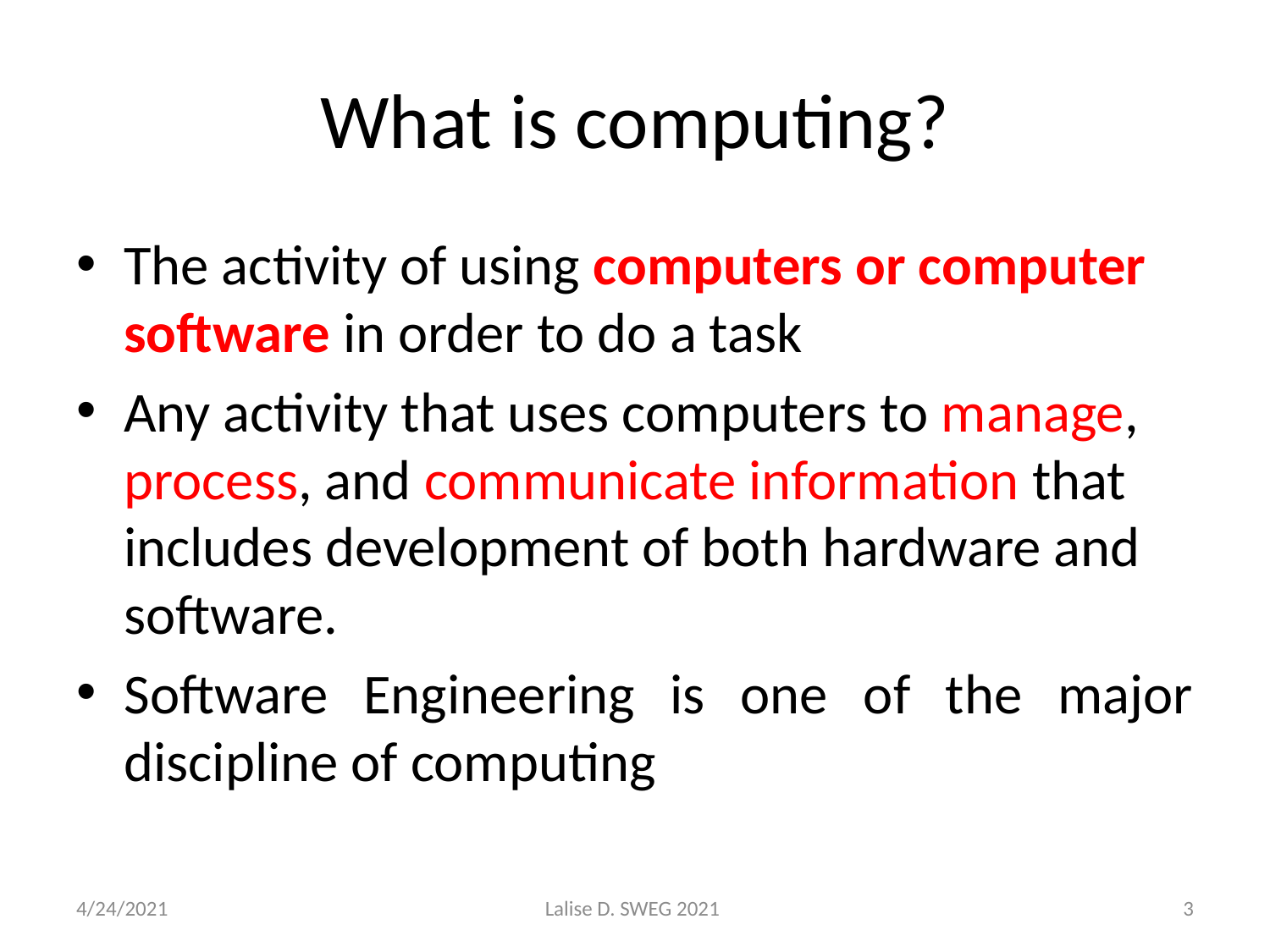

# What is computing?
The activity of using computers or computer software in order to do a task
Any activity that uses computers to manage, process, and communicate information that includes development of both hardware and software.
Software Engineering is one of the major discipline of computing

4/24/2021
Lalise D. SWEG 2021
3